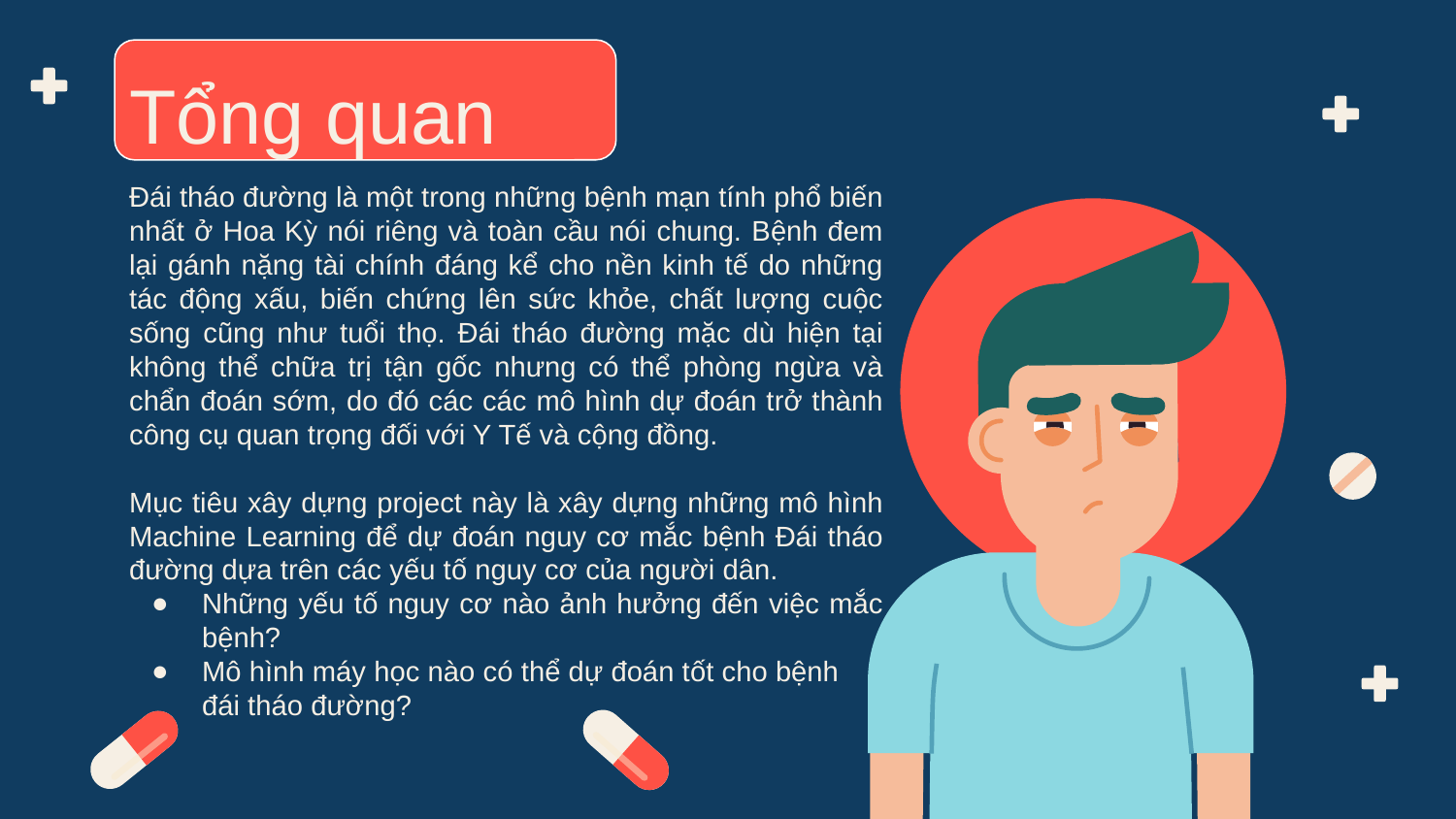

# Tổng quan
Đái tháo đường là một trong những bệnh mạn tính phổ biến nhất ở Hoa Kỳ nói riêng và toàn cầu nói chung. Bệnh đem lại gánh nặng tài chính đáng kể cho nền kinh tế do những tác động xấu, biến chứng lên sức khỏe, chất lượng cuộc sống cũng như tuổi thọ. Đái tháo đường mặc dù hiện tại không thể chữa trị tận gốc nhưng có thể phòng ngừa và chẩn đoán sớm, do đó các các mô hình dự đoán trở thành công cụ quan trọng đối với Y Tế và cộng đồng.

Mục tiêu xây dựng project này là xây dựng những mô hình Machine Learning để dự đoán nguy cơ mắc bệnh Đái tháo đường dựa trên các yếu tố nguy cơ của người dân.
Những yếu tố nguy cơ nào ảnh hưởng đến việc mắc bệnh?
Mô hình máy học nào có thể dự đoán tốt cho bệnh
đái tháo đường?